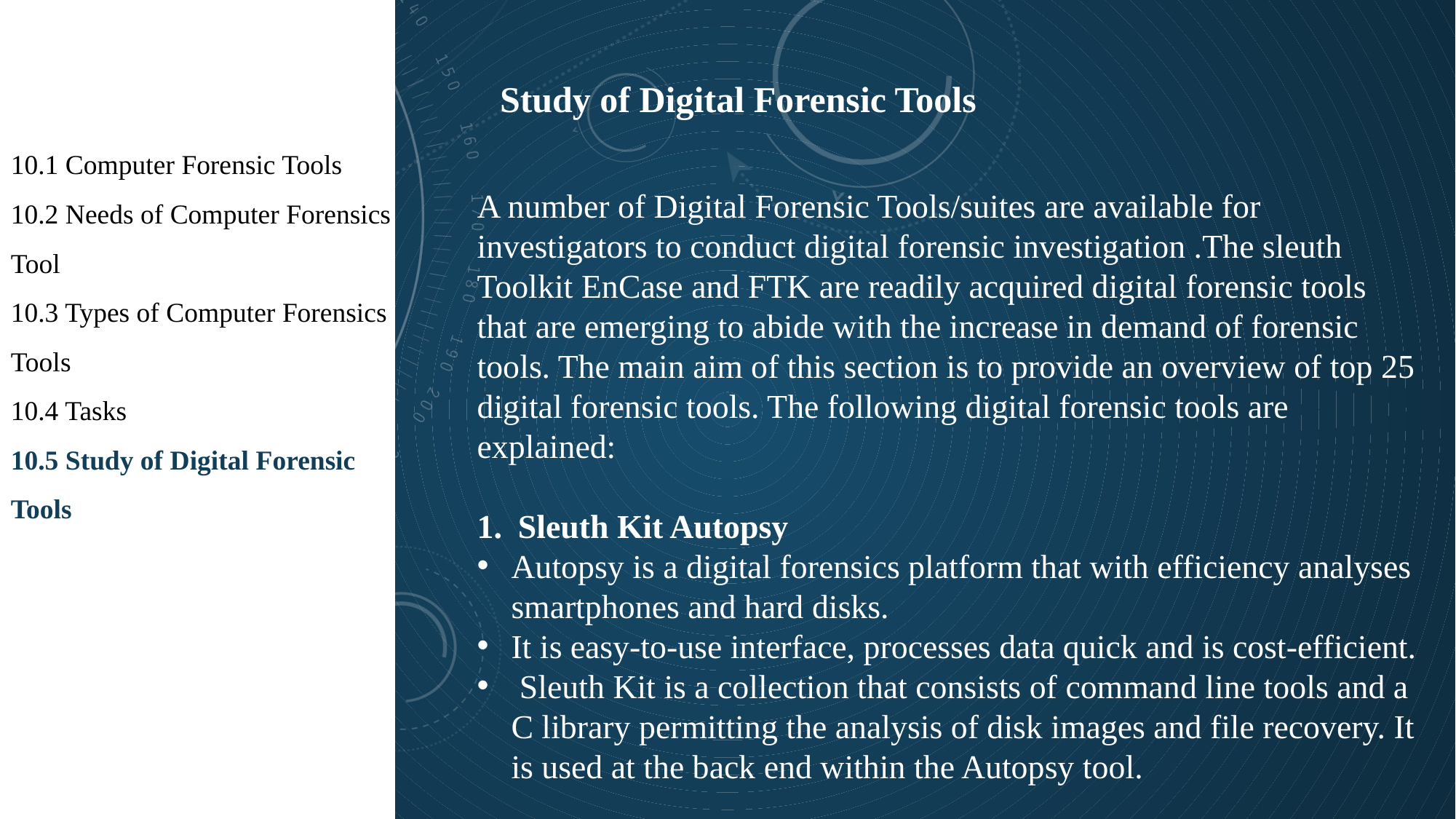

1
Study of Digital Forensic Tools
10.1 Computer Forensic Tools
10.2 Needs of Computer Forensics Tool
10.3 Types of Computer Forensics Tools
10.4 Tasks
10.5 Study of Digital Forensic Tools
A number of Digital Forensic Tools/suites are available for investigators to conduct digital forensic investigation .The sleuth Toolkit EnCase and FTK are readily acquired digital forensic tools that are emerging to abide with the increase in demand of forensic tools. The main aim of this section is to provide an overview of top 25 digital forensic tools. The following digital forensic tools are explained:

Sleuth Kit Autopsy
Autopsy is a digital forensics platform that with efficiency analyses smartphones and hard disks.
It is easy-to-use interface, processes data quick and is cost-efficient.
 Sleuth Kit is a collection that consists of command line tools and a C library permitting the analysis of disk images and file recovery. It is used at the back end within the Autopsy tool.